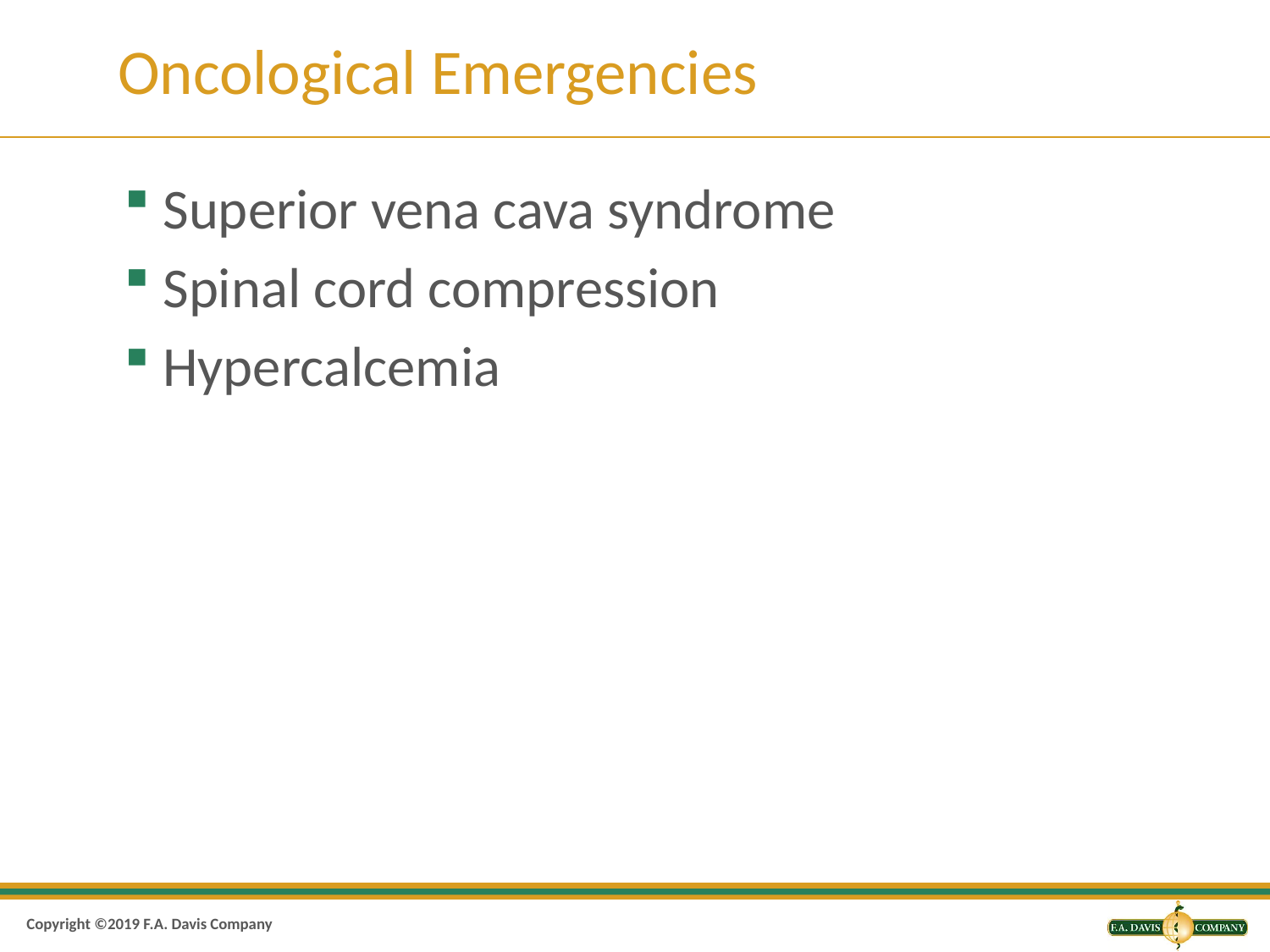

# Oncological Emergencies
Superior vena cava syndrome
Spinal cord compression
Hypercalcemia